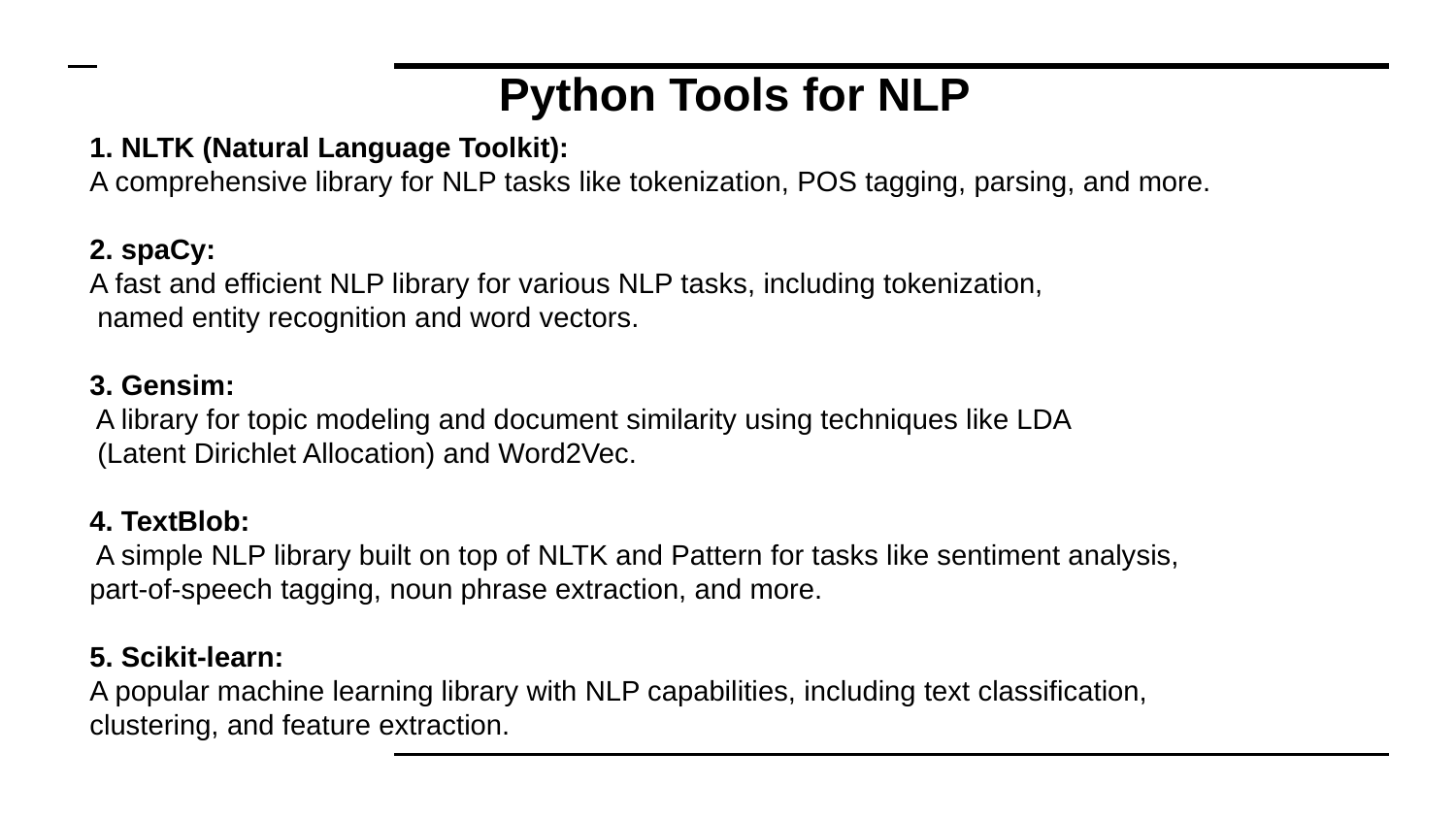

# Python Tools for NLP
1. NLTK (Natural Language Toolkit):
A comprehensive library for NLP tasks like tokenization, POS tagging, parsing, and more.

2. spaCy:
A fast and efficient NLP library for various NLP tasks, including tokenization,
 named entity recognition and word vectors.

3. Gensim:
 A library for topic modeling and document similarity using techniques like LDA
 (Latent Dirichlet Allocation) and Word2Vec.

4. TextBlob:
 A simple NLP library built on top of NLTK and Pattern for tasks like sentiment analysis,
part-of-speech tagging, noun phrase extraction, and more.

5. Scikit-learn:
A popular machine learning library with NLP capabilities, including text classification,
clustering, and feature extraction.